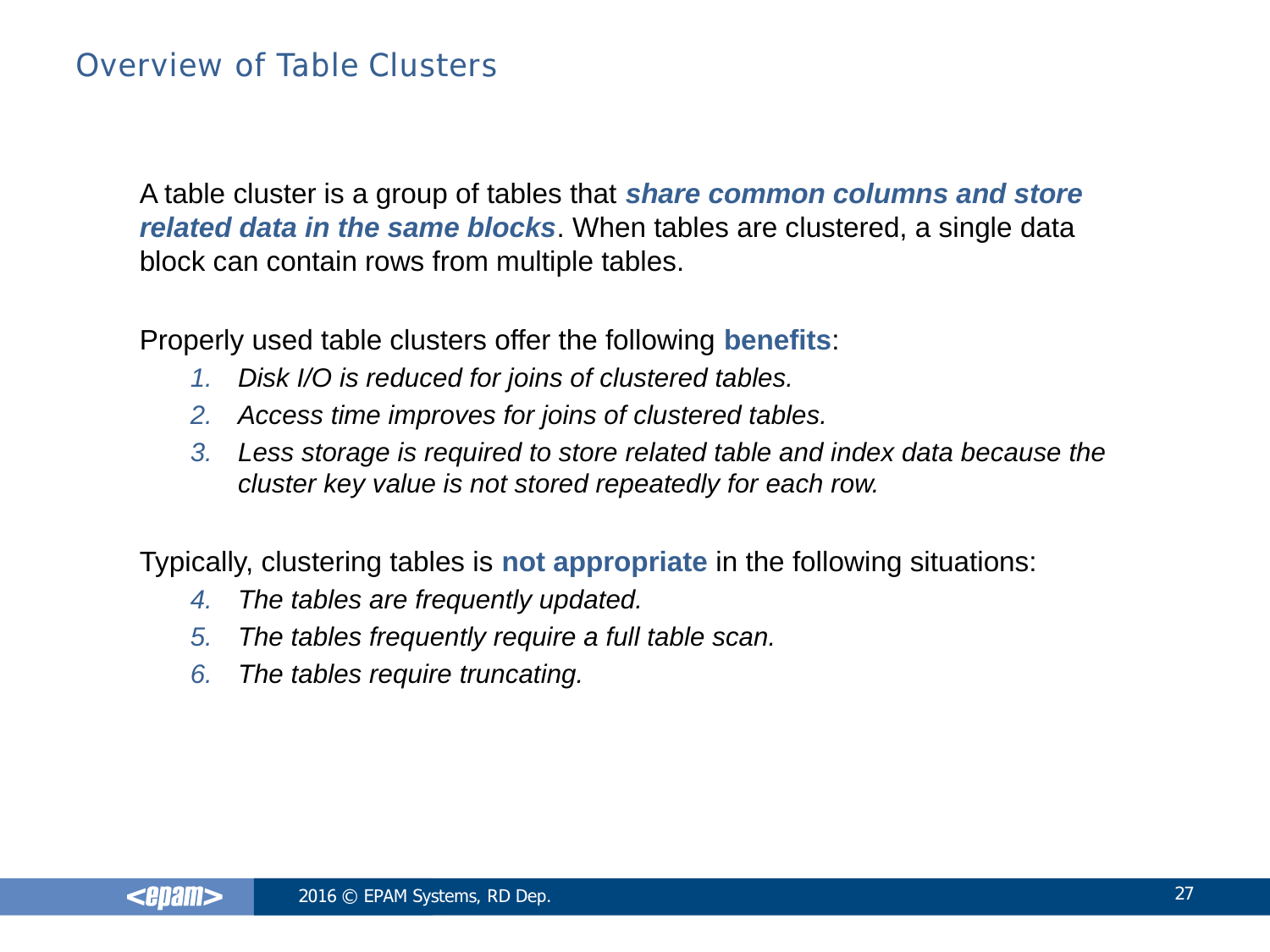

# Overview of Table Clusters
A table cluster is a group of tables that share common columns and store related data in the same blocks. When tables are clustered, a single data block can contain rows from multiple tables.

Properly used table clusters offer the following benefits:
Disk I/O is reduced for joins of clustered tables.
Access time improves for joins of clustered tables.
Less storage is required to store related table and index data because the cluster key value is not stored repeatedly for each row.

Typically, clustering tables is not appropriate in the following situations:
The tables are frequently updated.
The tables frequently require a full table scan.
The tables require truncating.

27
2016 © EPAM Systems, RD Dep.